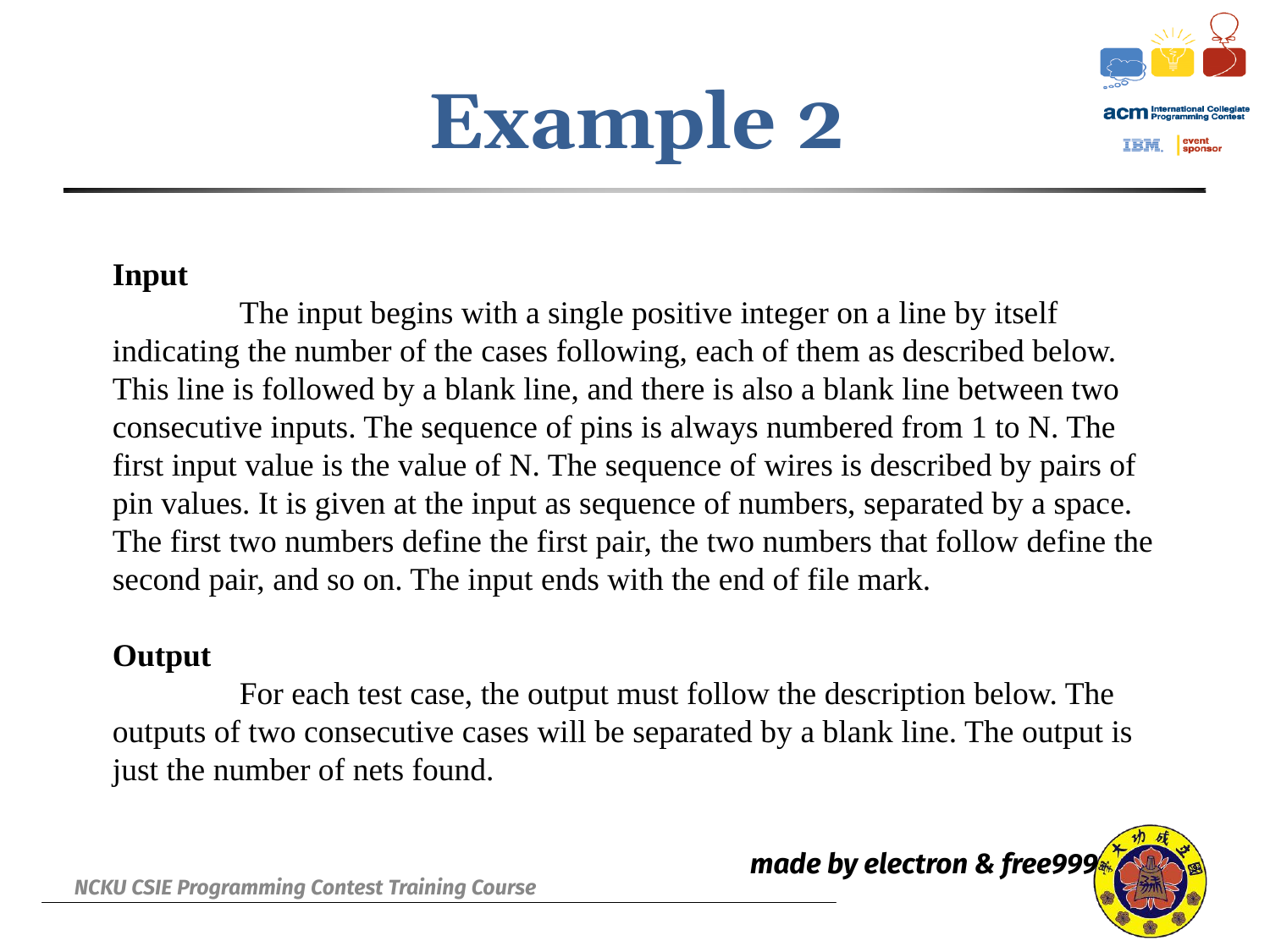

Example 2

Input
	The input begins with a single positive integer on a line by itself indicating the number of the cases following, each of them as described below. This line is followed by a blank line, and there is also a blank line between two consecutive inputs. The sequence of pins is always numbered from 1 to N. The first input value is the value of N. The sequence of wires is described by pairs of pin values. It is given at the input as sequence of numbers, separated by a space. The first two numbers define the first pair, the two numbers that follow define the second pair, and so on. The input ends with the end of file mark.

Output
	For each test case, the output must follow the description below. The outputs of two consecutive cases will be separated by a blank line. The output is just the number of nets found.
made by electron & free999
NCKU CSIE Programming Contest Training Course